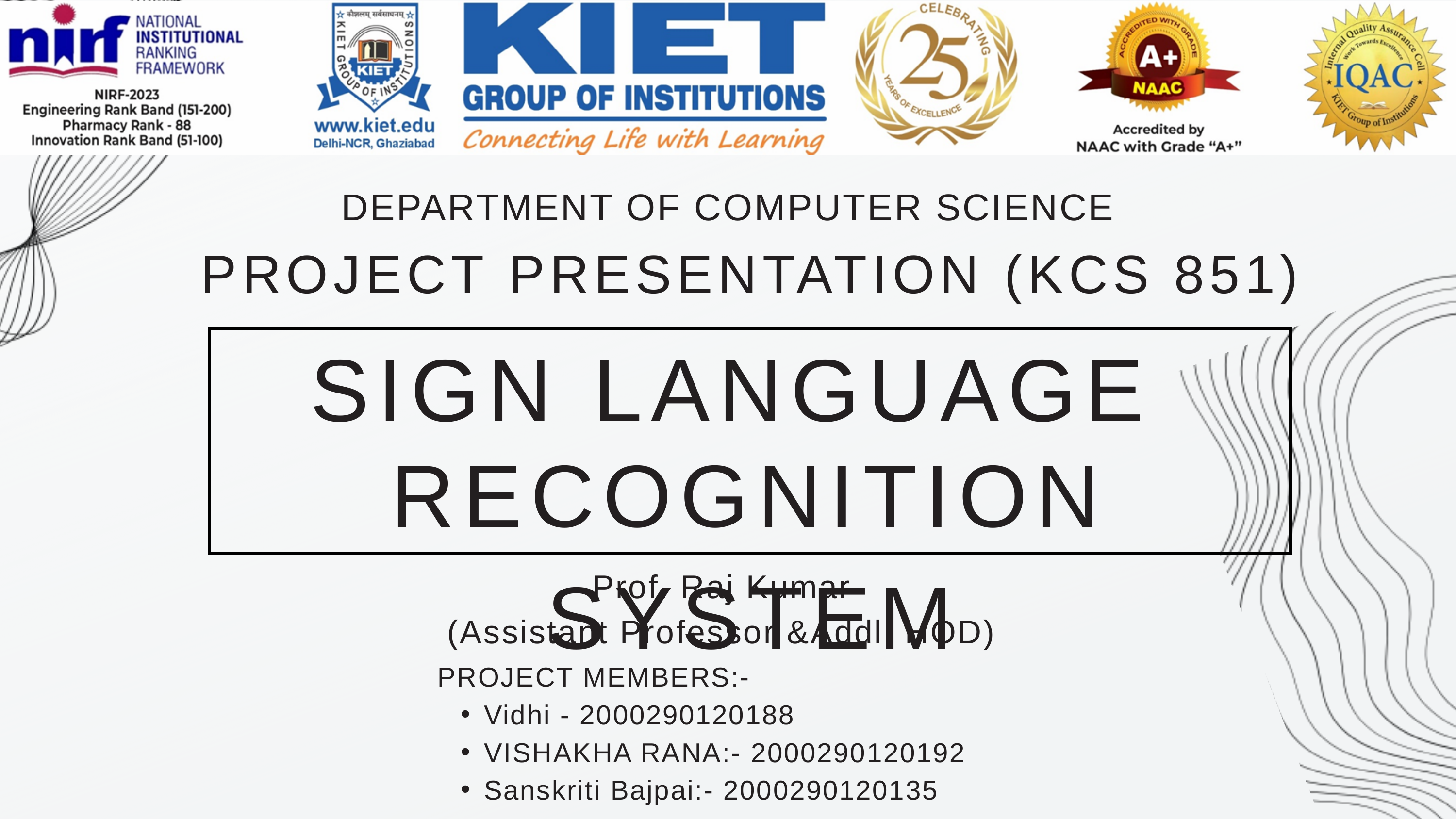

DEPARTMENT OF COMPUTER SCIENCE
PROJECT PRESENTATION (KCS 851)

SIGN LANGUAGE

RECOGNITION SYSTEM
Prof. Raj Kumar
(Assistant Professor &Addl. HOD)
PROJECT MEMBERS:-
Vidhi - 2000290120188
VISHAKHA RANA:- 2000290120192
Sanskriti Bajpai:- 2000290120135